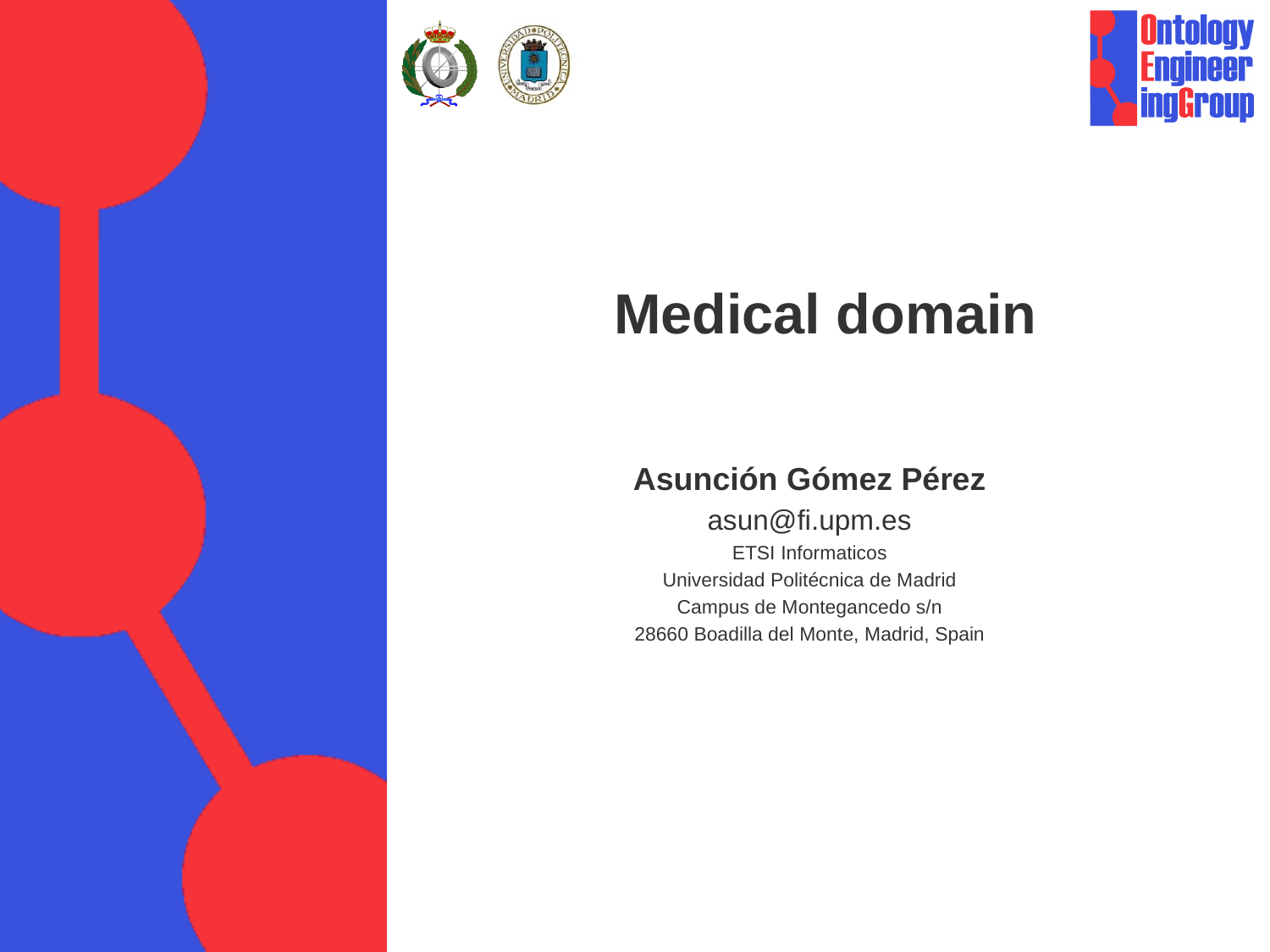

# Medical domain
Asunción Gómez Pérez
asun@fi.upm.es
ETSI Informaticos
Universidad Politécnica de Madrid
Campus de Montegancedo s/n
28660 Boadilla del Monte, Madrid, Spain